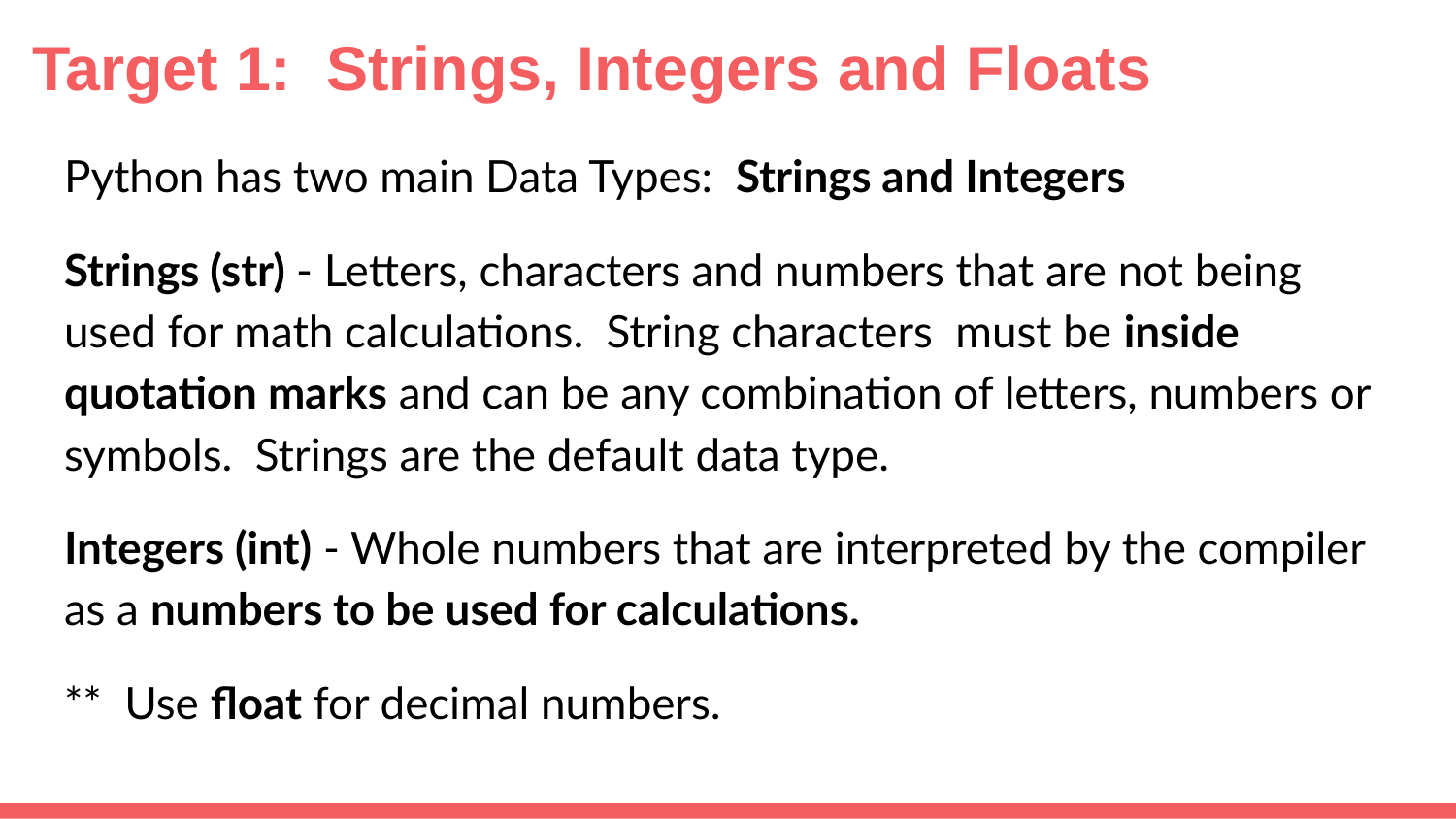

# Target 1:  Strings, Integers and Floats
Python has two main Data Types:  Strings and Integers
Strings (str) - Letters, characters and numbers that are not being used for math calculations.  String characters  must be inside quotation marks and can be any combination of letters, numbers or symbols.  Strings are the default data type.
Integers (int) - Whole numbers that are interpreted by the compiler as a numbers to be used for calculations.
**  Use float for decimal numbers.